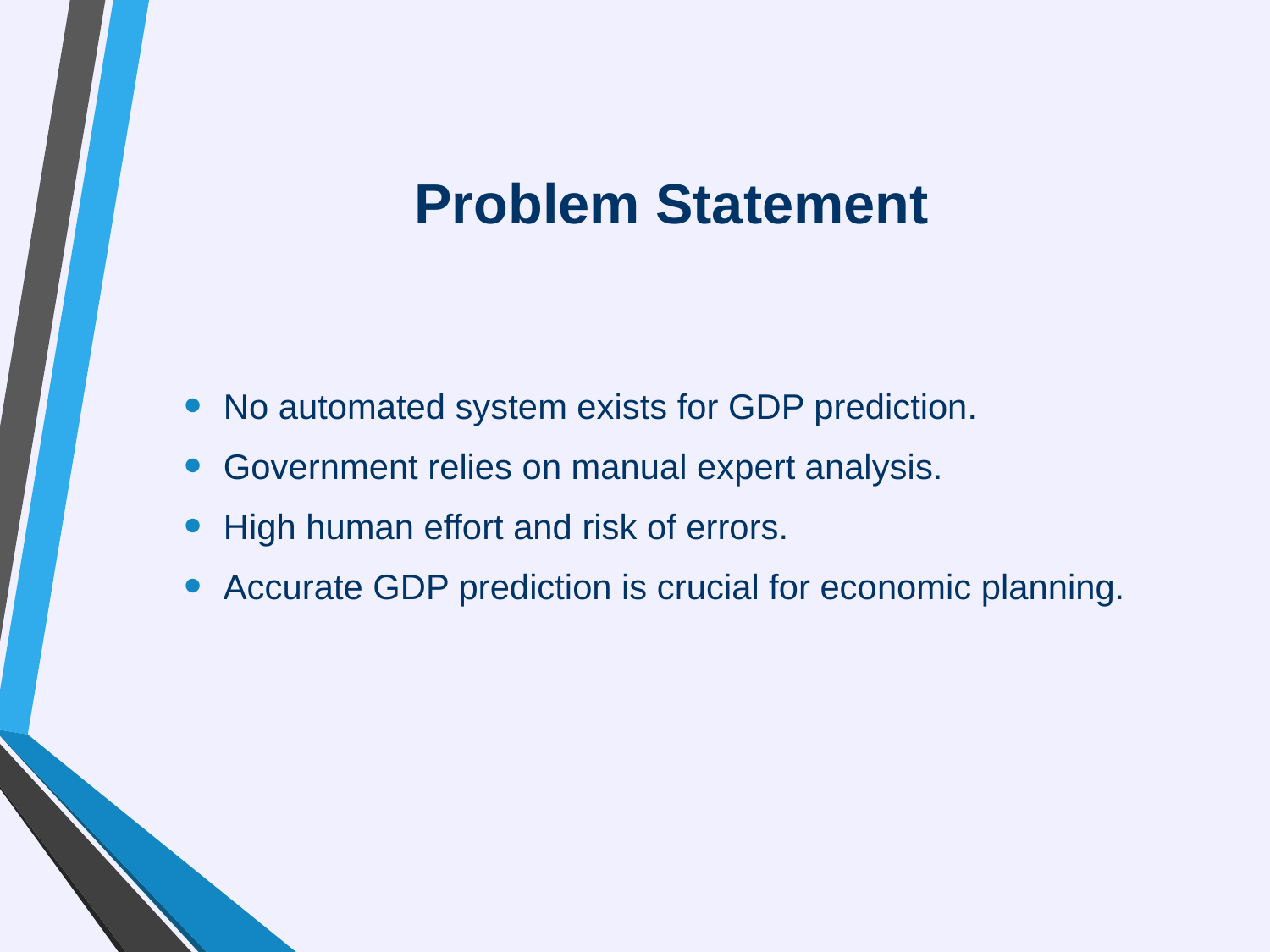

# Problem Statement
No automated system exists for GDP prediction.
Government relies on manual expert analysis.
High human effort and risk of errors.
Accurate GDP prediction is crucial for economic planning.